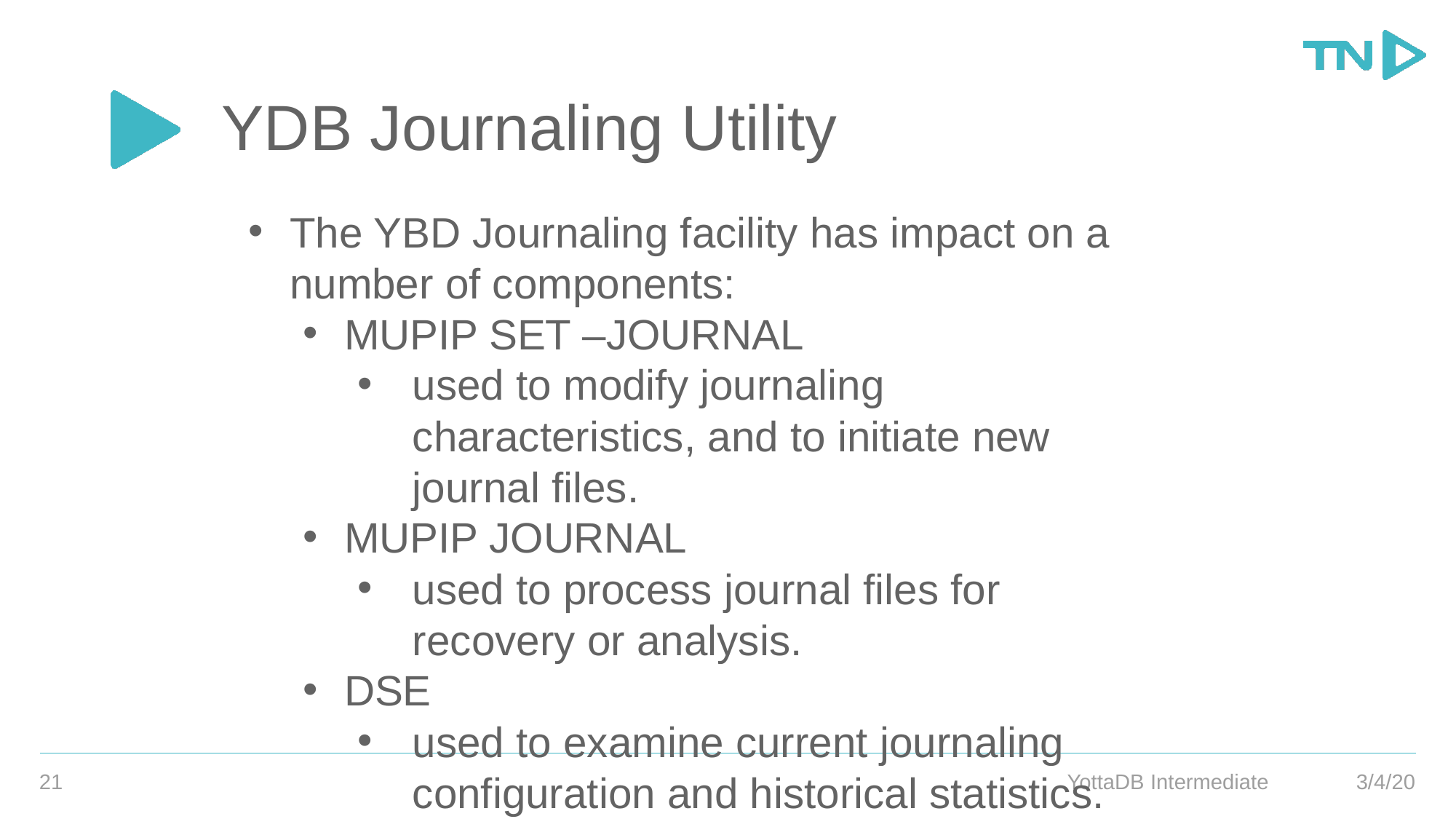

# YDB Journaling Utility
The YBD Journaling facility has impact on a number of components:
MUPIP SET –JOURNAL
used to modify journaling characteristics, and to initiate new journal files.
MUPIP JOURNAL
used to process journal files for recovery or analysis.
DSE
used to examine current journaling configuration and historical statistics.

21
YottaDB Intermediate
3/4/20